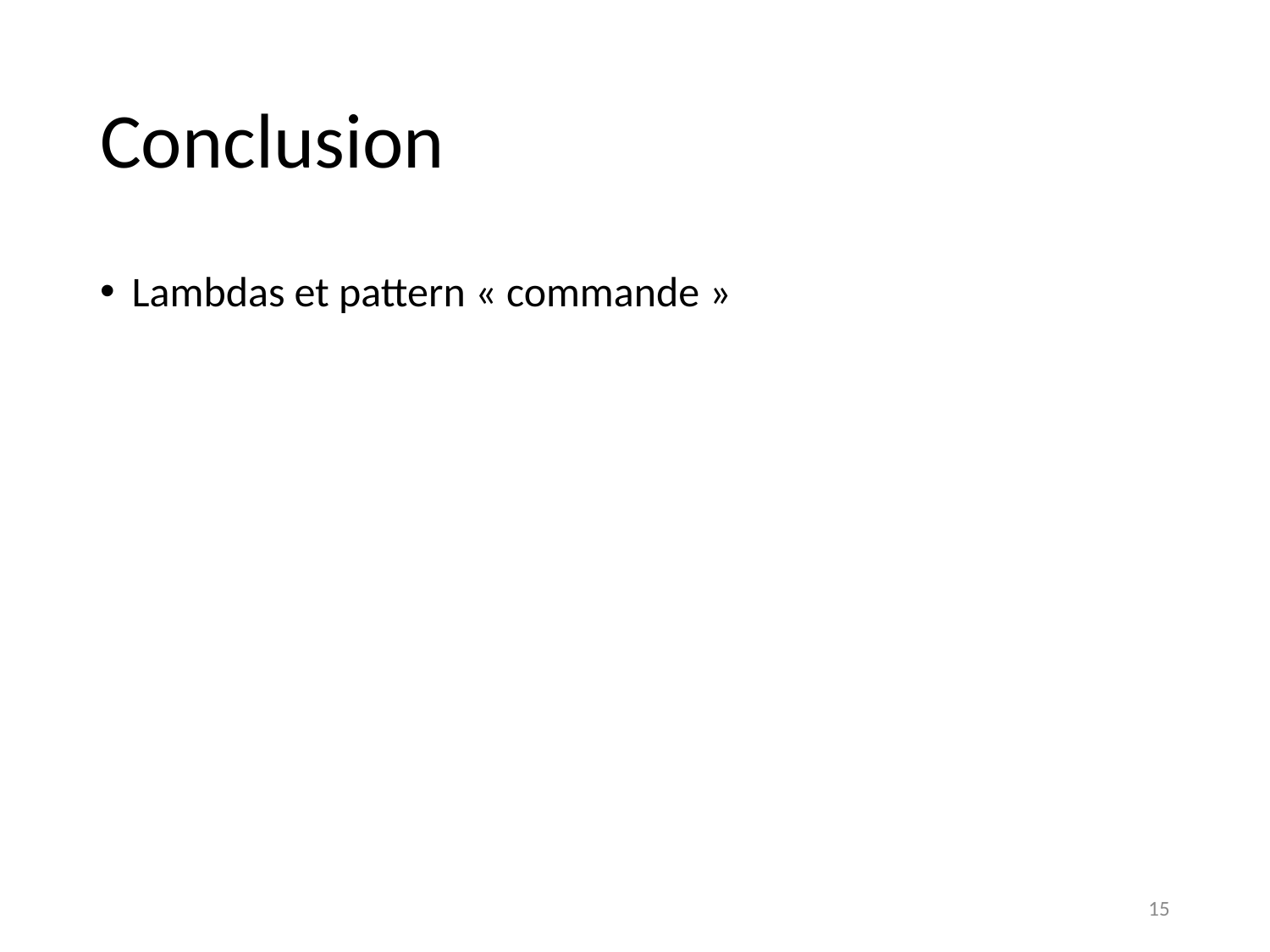

# Conclusion
Lambdas et pattern « commande »

15